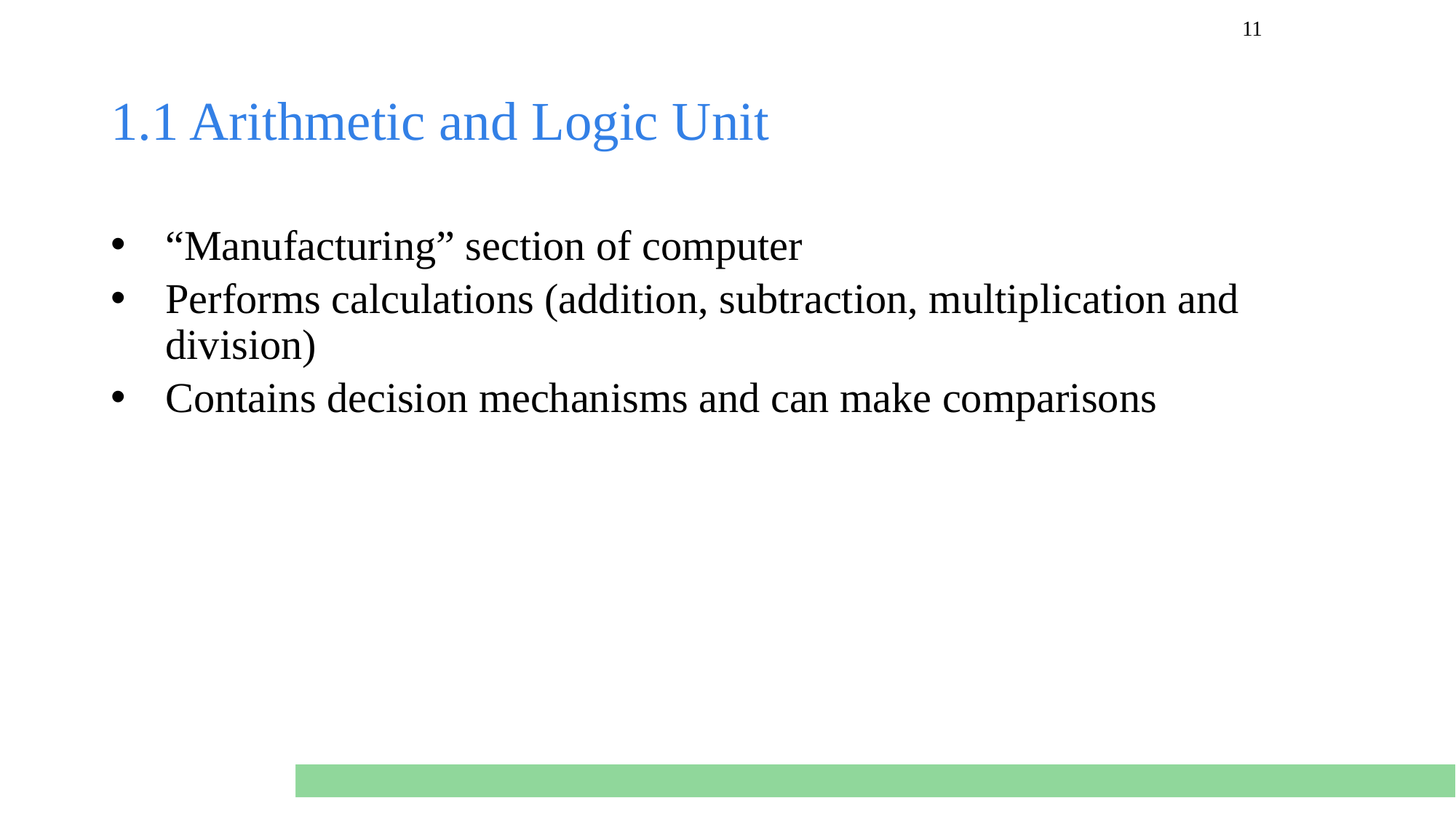

11
# 1.1 Arithmetic and Logic Unit
“Manufacturing” section of computer
Performs calculations (addition, subtraction, multiplication and division)
Contains decision mechanisms and can make comparisons